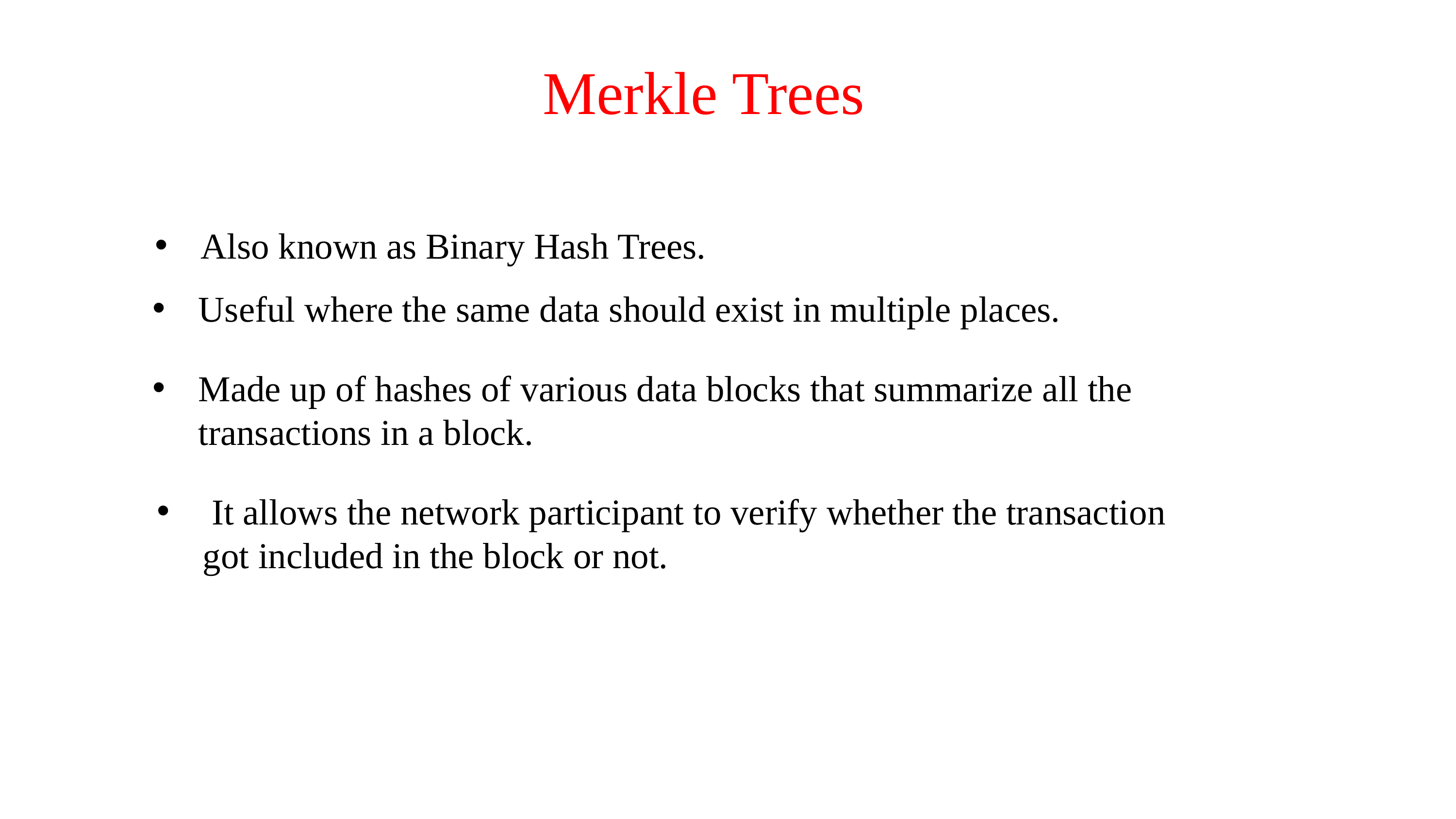

Merkle Trees
Also known as Binary Hash Trees.
Useful where the same data should exist in multiple places.
Made up of hashes of various data blocks that summarize all the transactions in a block.
 It allows the network participant to verify whether the transaction got included in the block or not.